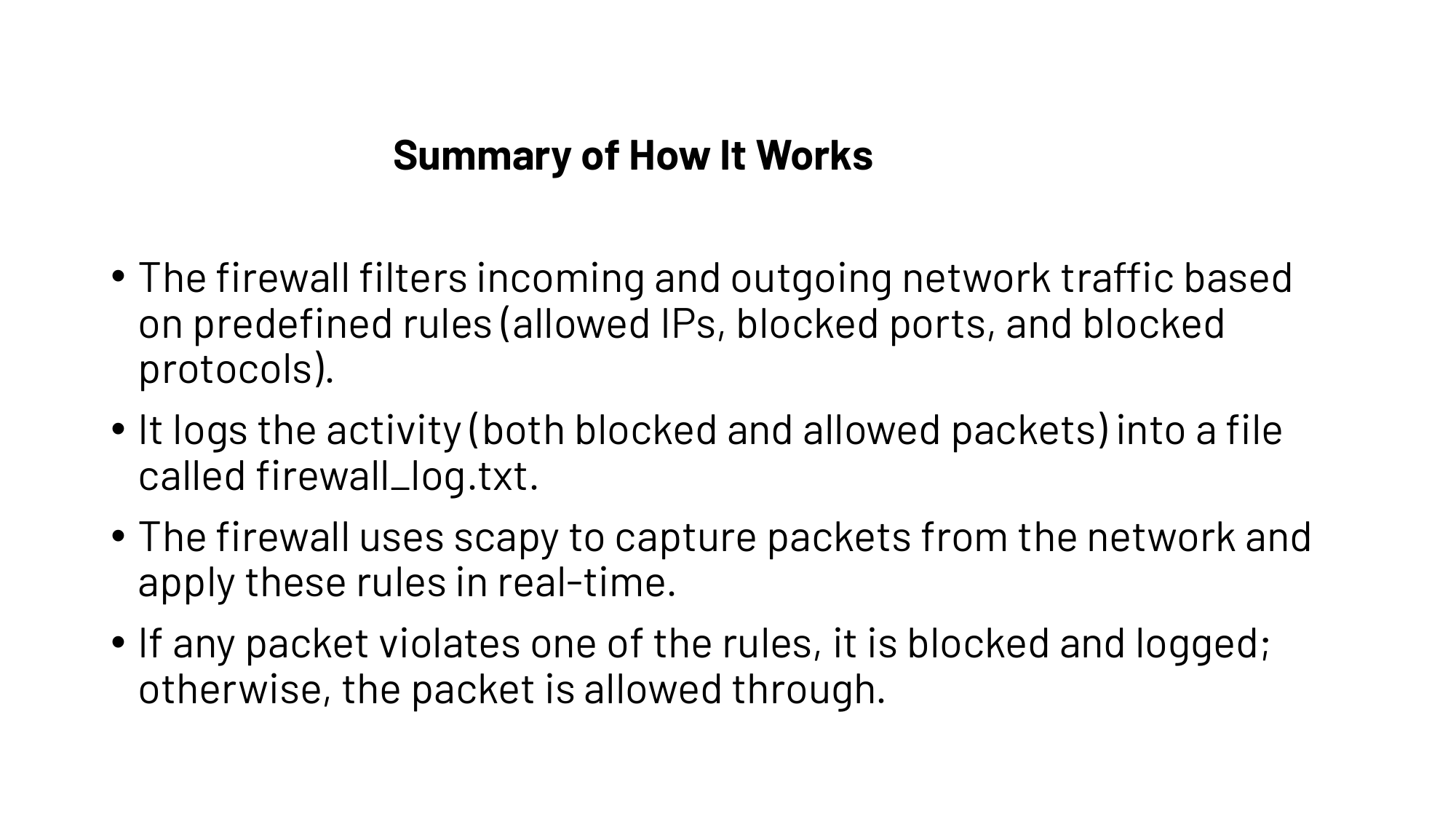

Summary of How It Works

The firewall filters incoming and outgoing network traffic based on predefined rules (allowed IPs, blocked ports, and blocked protocols).
It logs the activity (both blocked and allowed packets) into a file called firewall_log.txt.
The firewall uses scapy to capture packets from the network and apply these rules in real-time.
If any packet violates one of the rules, it is blocked and logged; otherwise, the packet is allowed through.